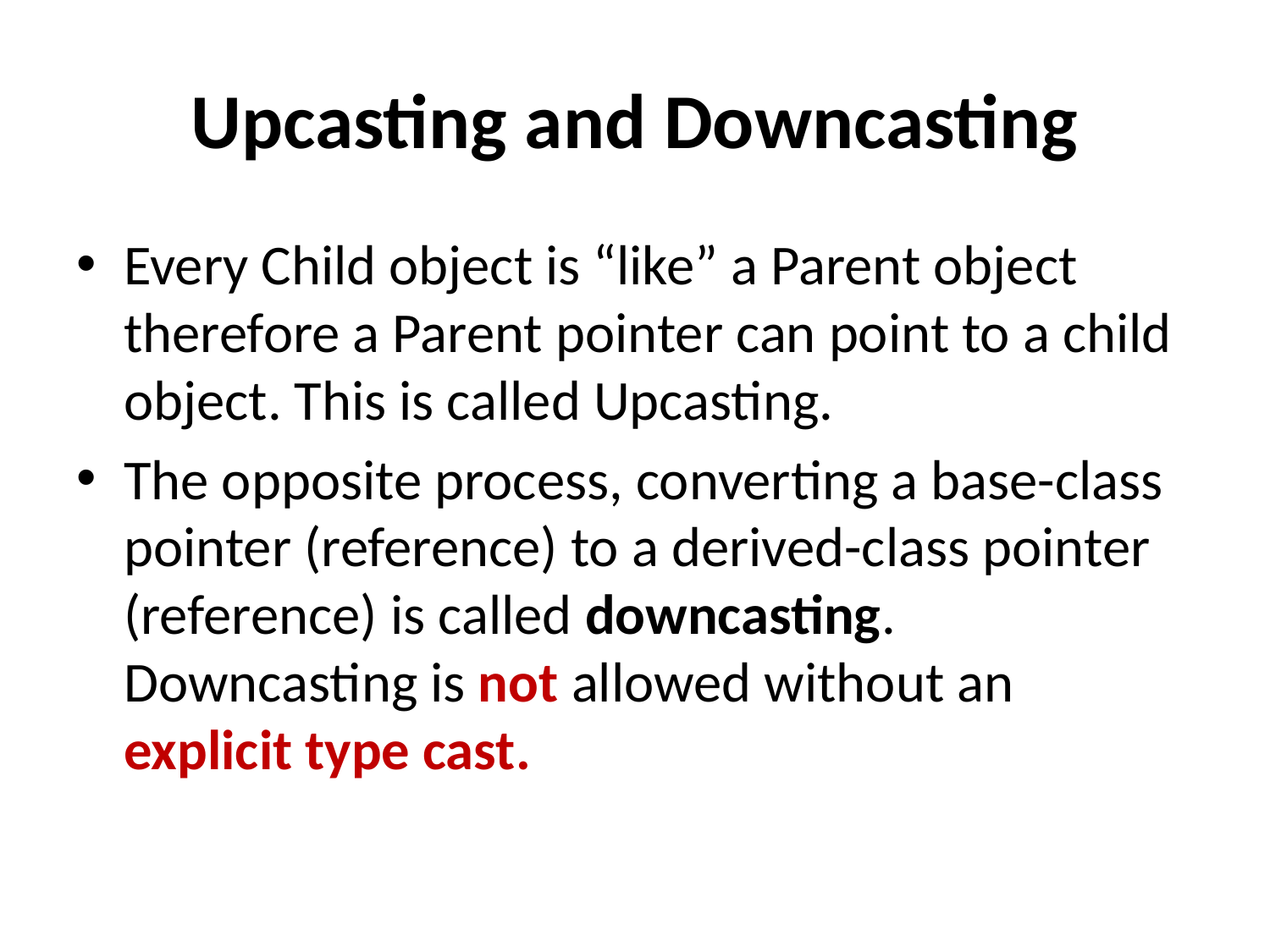

# Upcasting and Downcasting
Every Child object is “like” a Parent object therefore a Parent pointer can point to a child object. This is called Upcasting.
The opposite process, converting a base-class pointer (reference) to a derived-class pointer (reference) is called downcasting. Downcasting is not allowed without an explicit type cast.